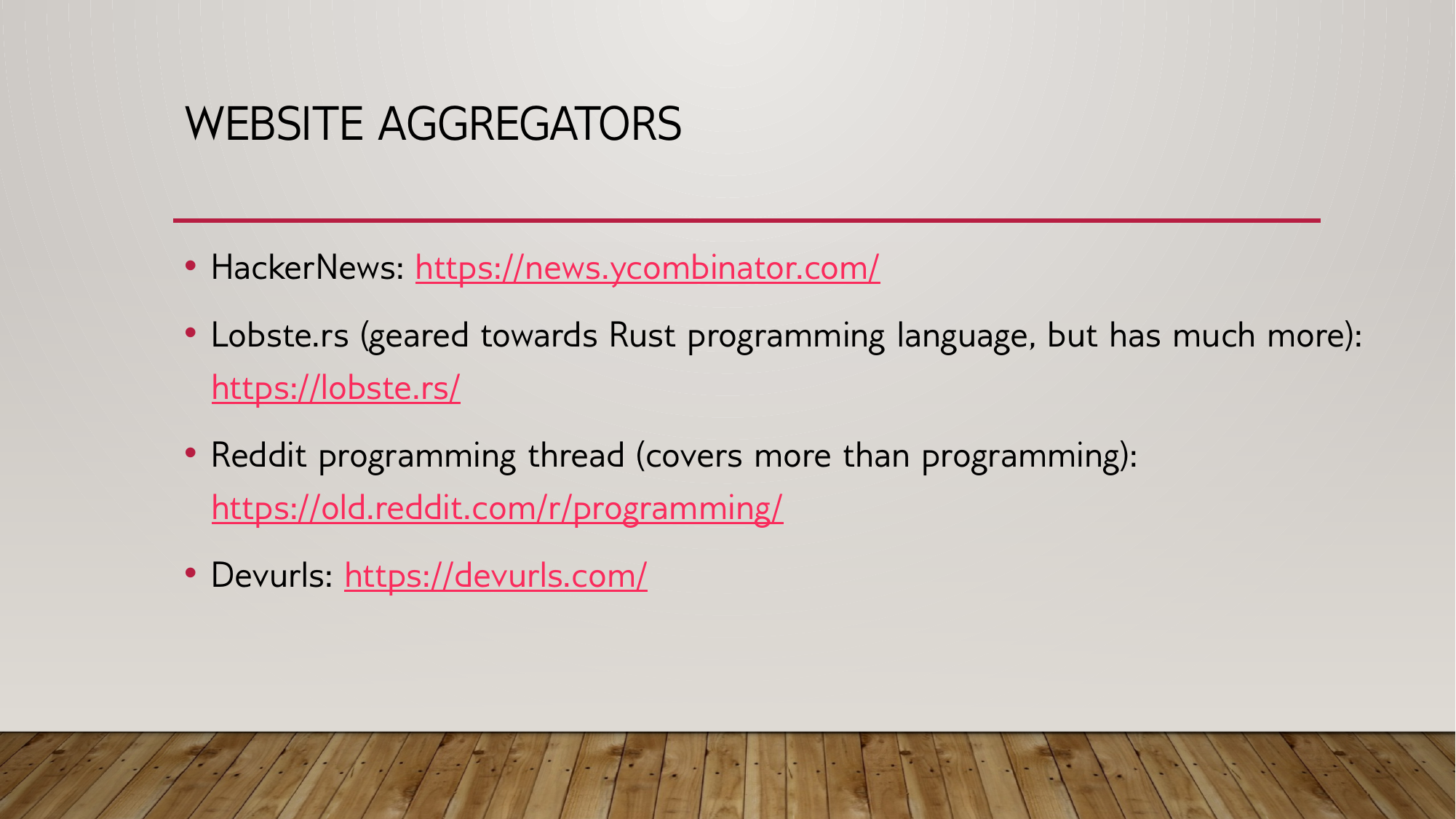

# WEBSITE Aggregators
HackerNews: https://news.ycombinator.com/
Lobste.rs (geared towards Rust programming language, but has much more): https://lobste.rs/
Reddit programming thread (covers more than programming): https://old.reddit.com/r/programming/
Devurls: https://devurls.com/